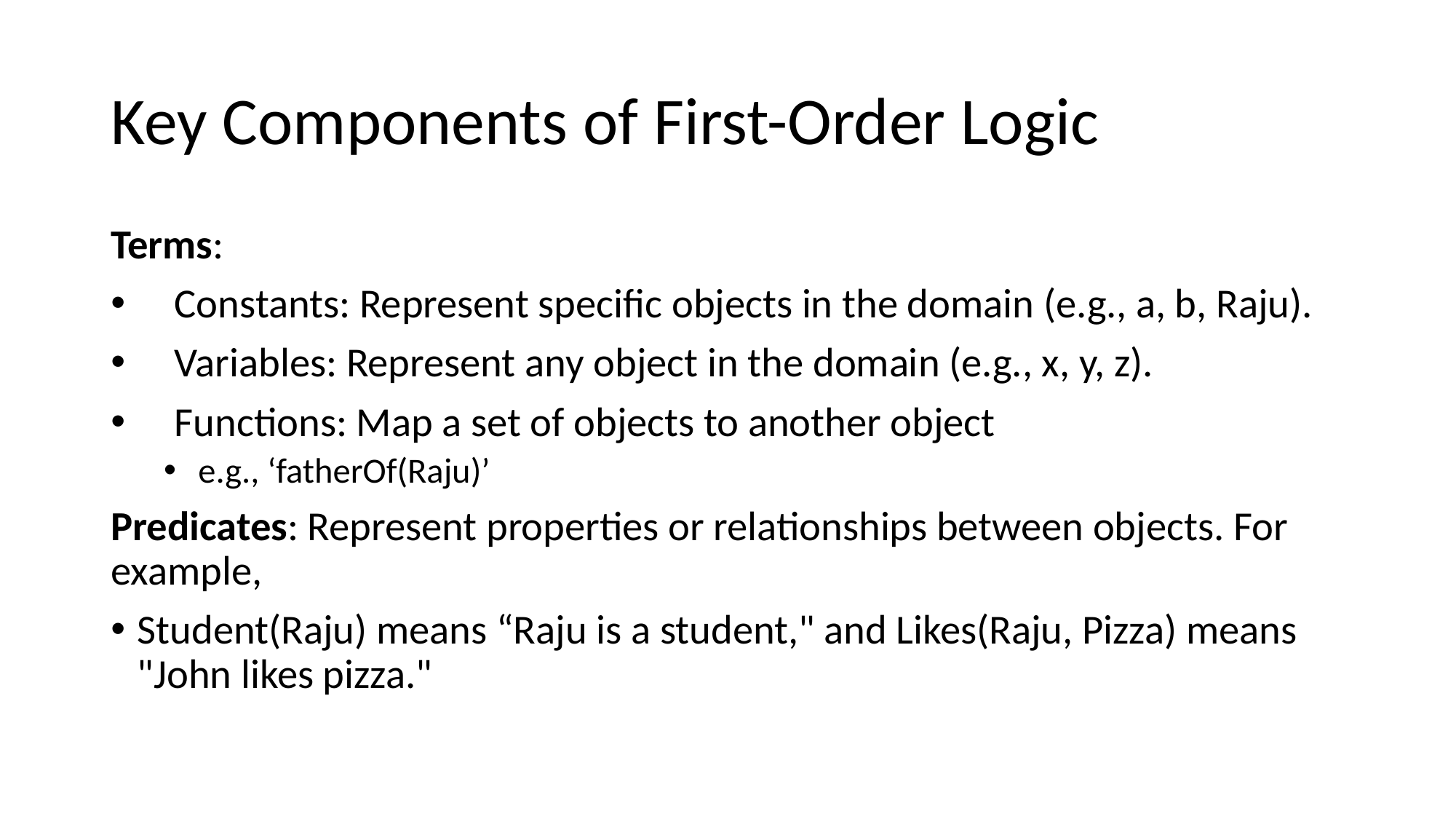

# Key Components of First-Order Logic
Terms:
    Constants: Represent specific objects in the domain (e.g., a, b, Raju).
    Variables: Represent any object in the domain (e.g., x, y, z).
    Functions: Map a set of objects to another object
 e.g., ‘fatherOf(Raju)’
Predicates: Represent properties or relationships between objects. For example,
Student(Raju) means “Raju is a student," and Likes(Raju, Pizza) means "John likes pizza."